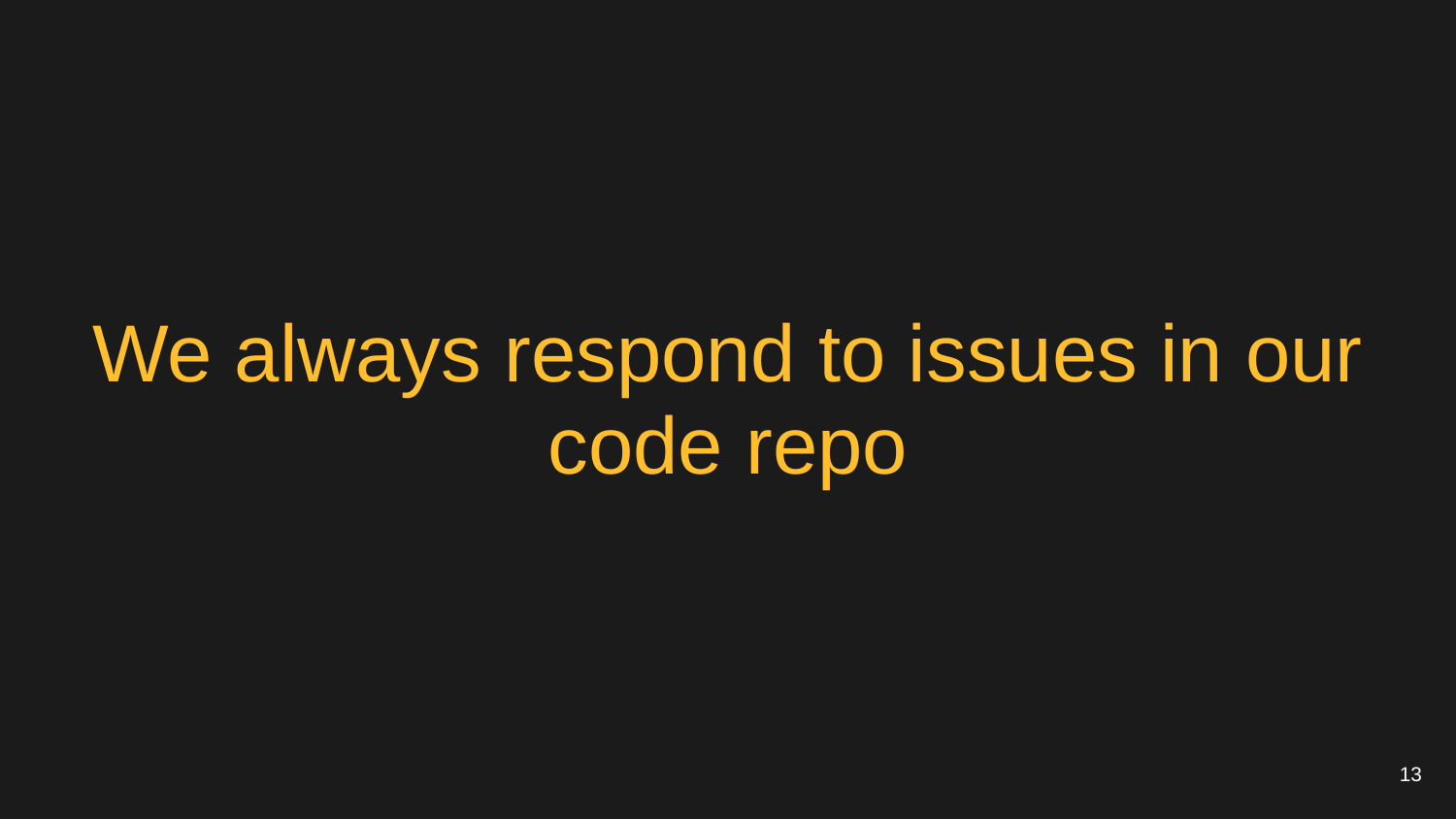

# We always respond to issues in our code repo
13